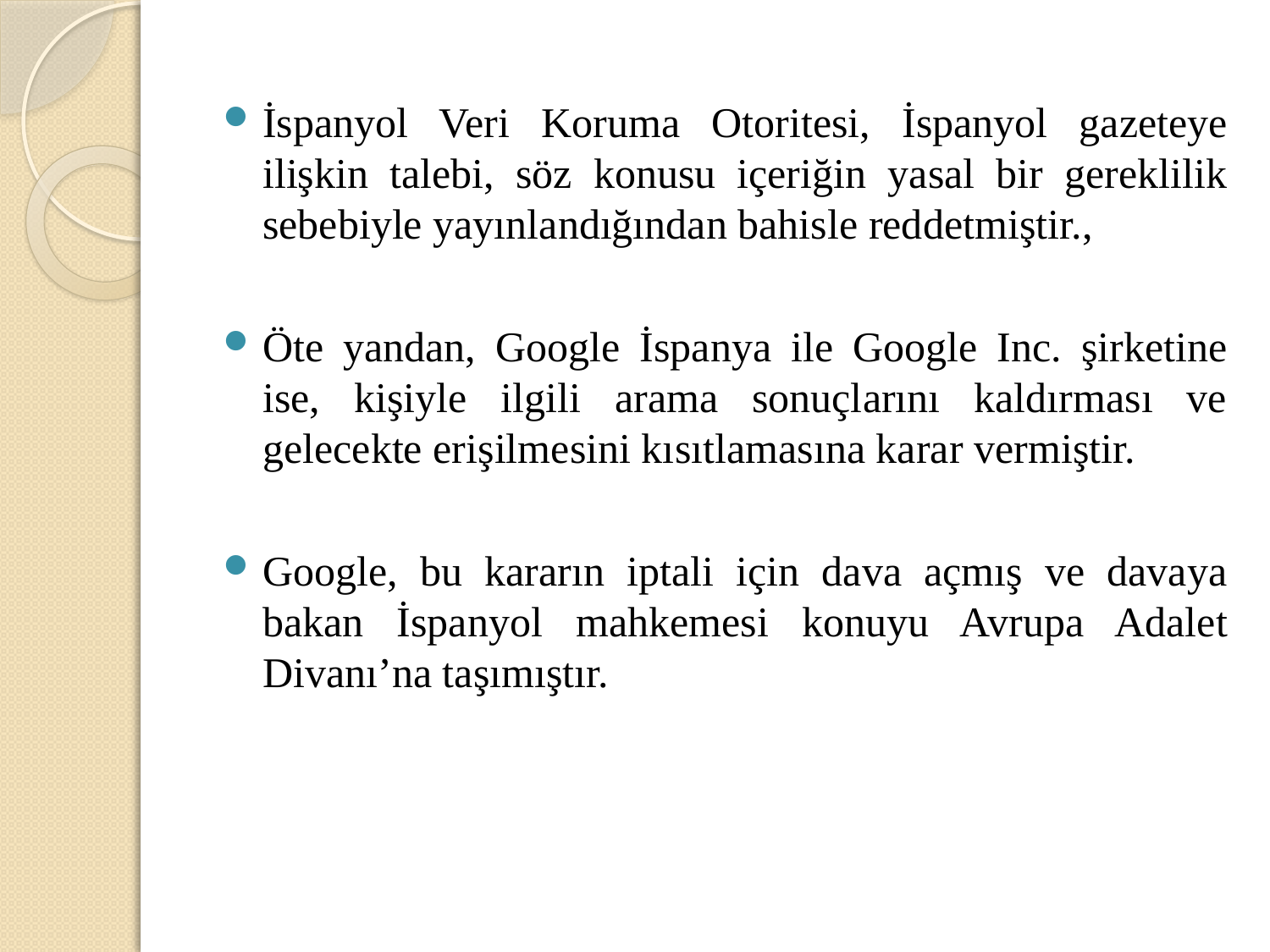

İspanyol Veri Koruma Otoritesi, İspanyol gazeteye ilişkin talebi, söz konusu içeriğin yasal bir gereklilik sebebiyle yayınlandığından bahisle reddetmiştir.,

Öte yandan, Google İspanya ile Google Inc. şirketine ise, kişiyle ilgili arama sonuçlarını kaldırması ve gelecekte erişilmesini kısıtlamasına karar vermiştir.

Google, bu kararın iptali için dava açmış ve davaya bakan İspanyol mahkemesi konuyu Avrupa Adalet Divanı’na taşımıştır.